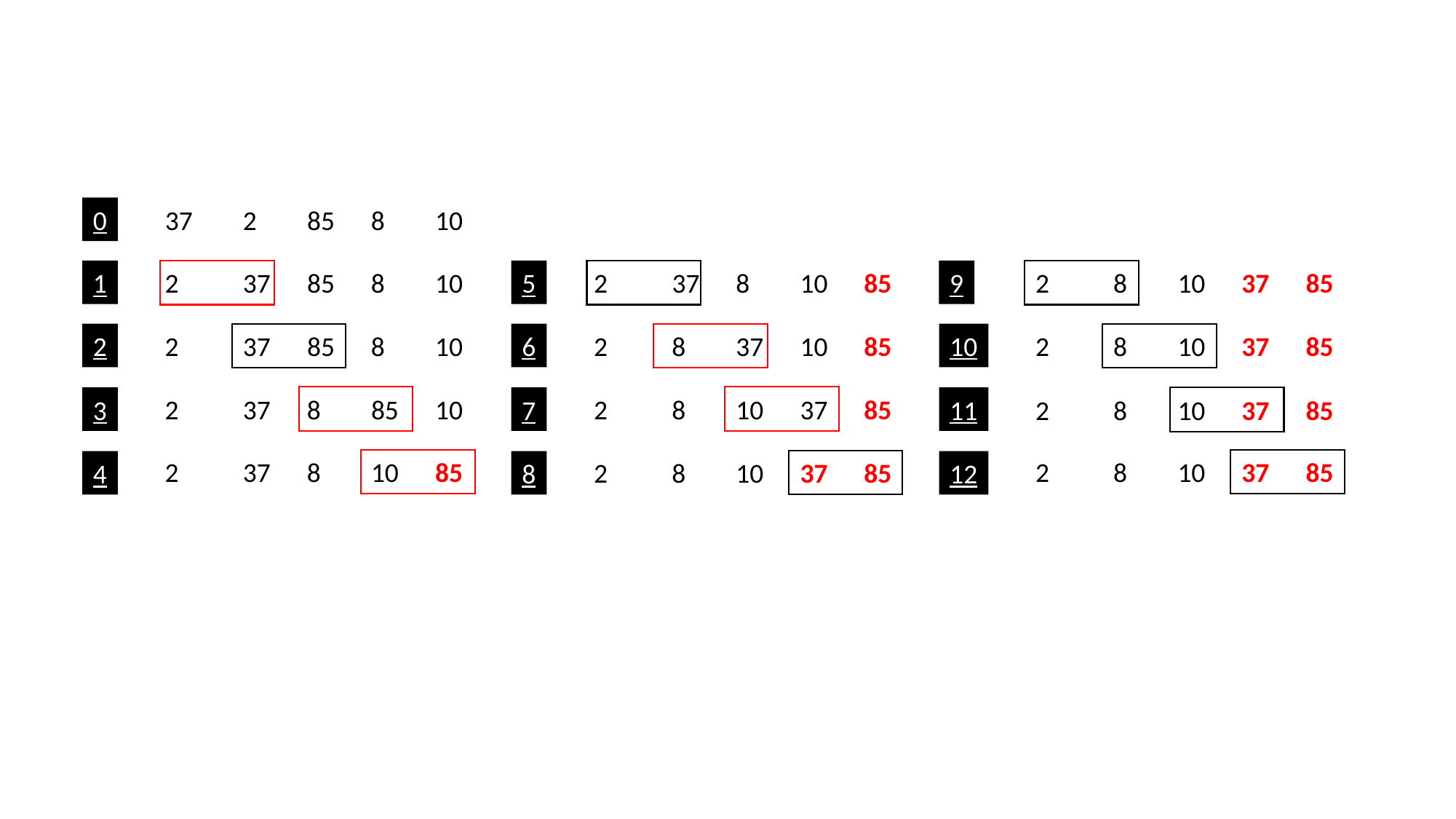

0
1
2
3
4
37
2
85
8
10
2
37
85
8
10

2
37
85
8
10

2
37
8
85
10

2
37
8
10
85

5
6
7
8
2
37
8
10
85

2
8
37
10
85

2
8
10
37
85

2
8
10
37
85

9
10
11
12
2
8
10
37
85

2
8
10
37
85

2
8
10
37
85

2
8
10
37
85